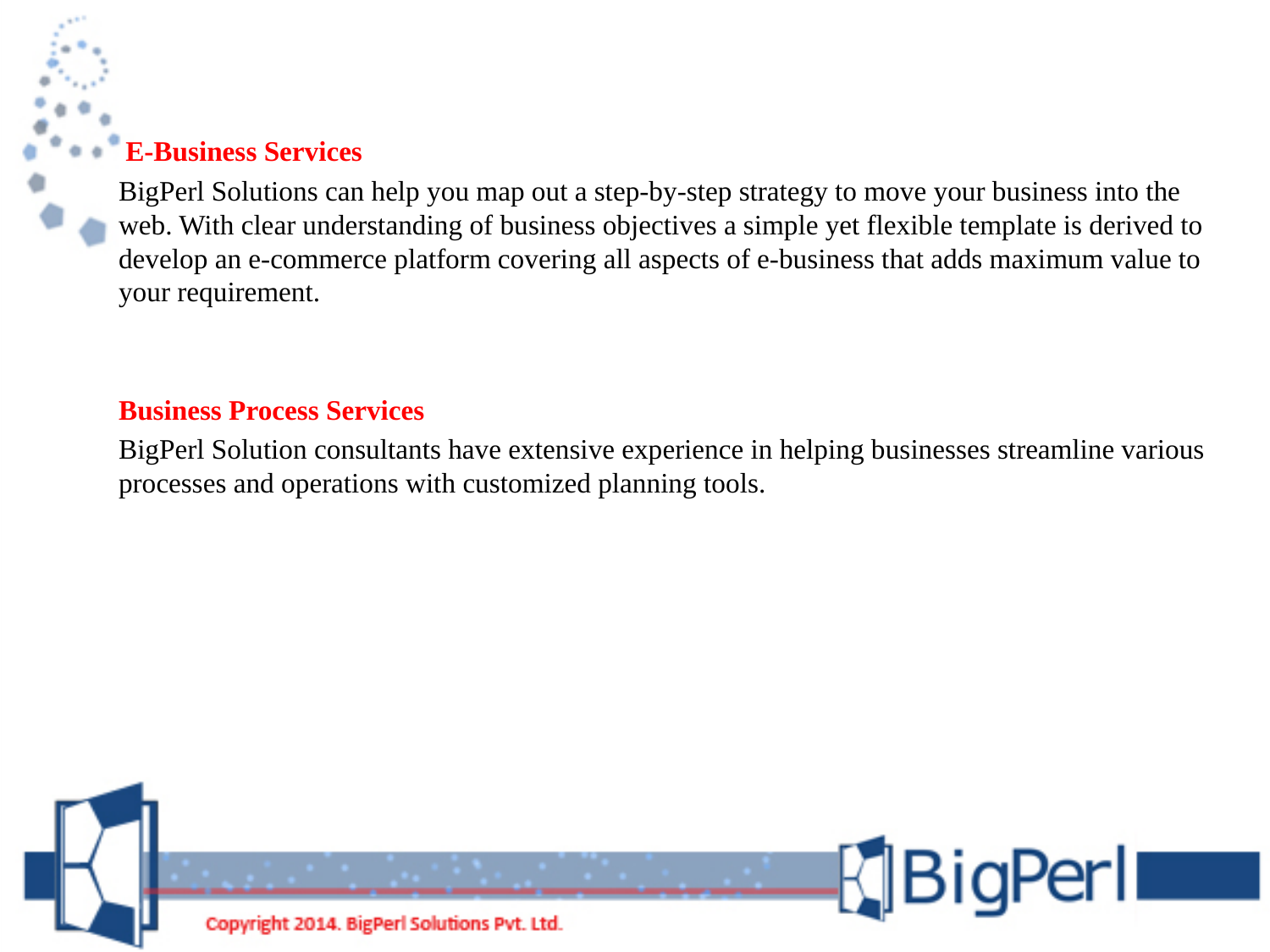

E-Business Services
BigPerl Solutions can help you map out a step-by-step strategy to move your business into the web. With clear understanding of business objectives a simple yet flexible template is derived to develop an e-commerce platform covering all aspects of e-business that adds maximum value to your requirement.

Business Process Services
BigPerl Solution consultants have extensive experience in helping businesses streamline various processes and operations with customized planning tools.